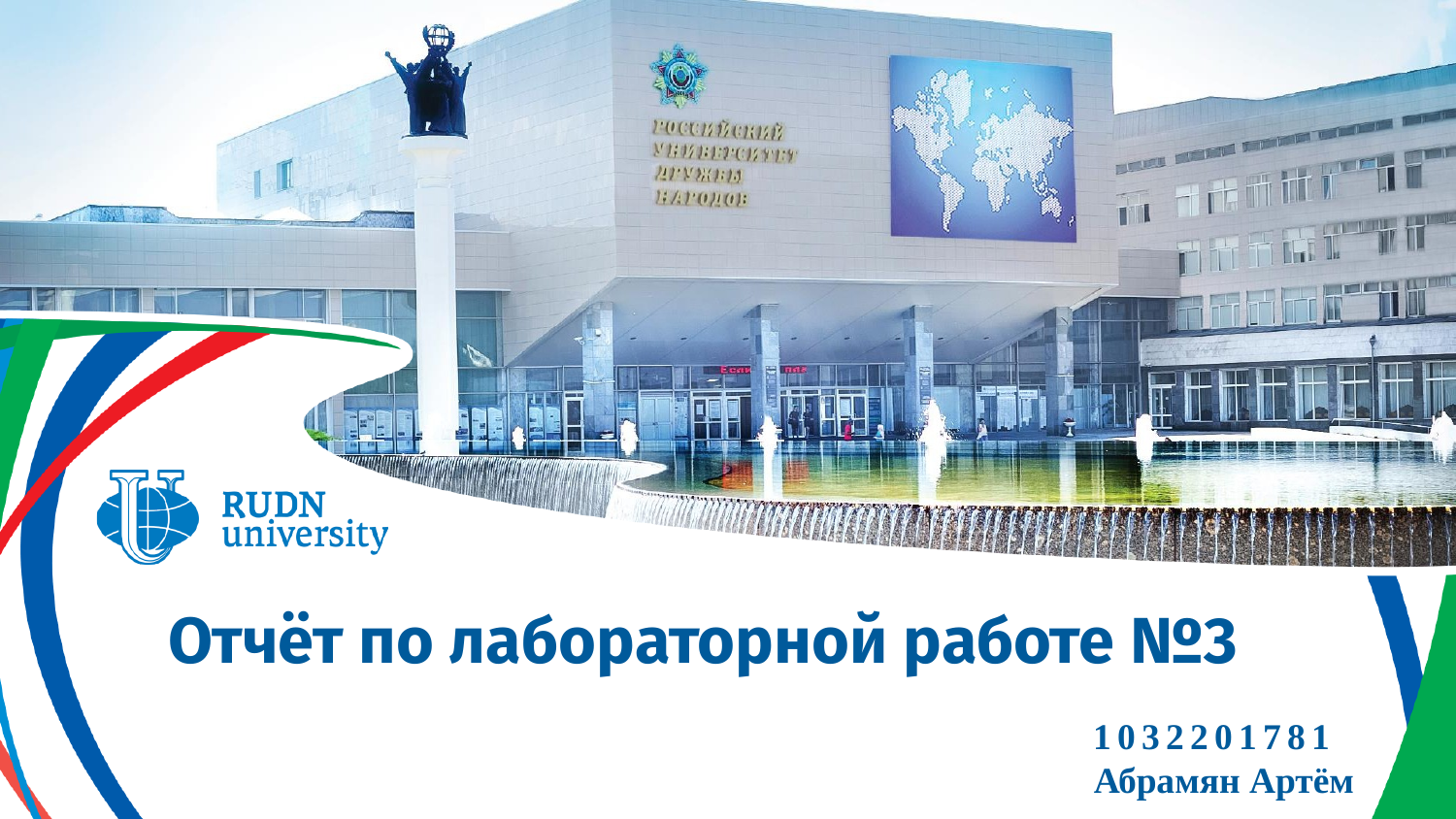

Отчёт по лабораторной работе №3
1032201781
Абрамян Артём